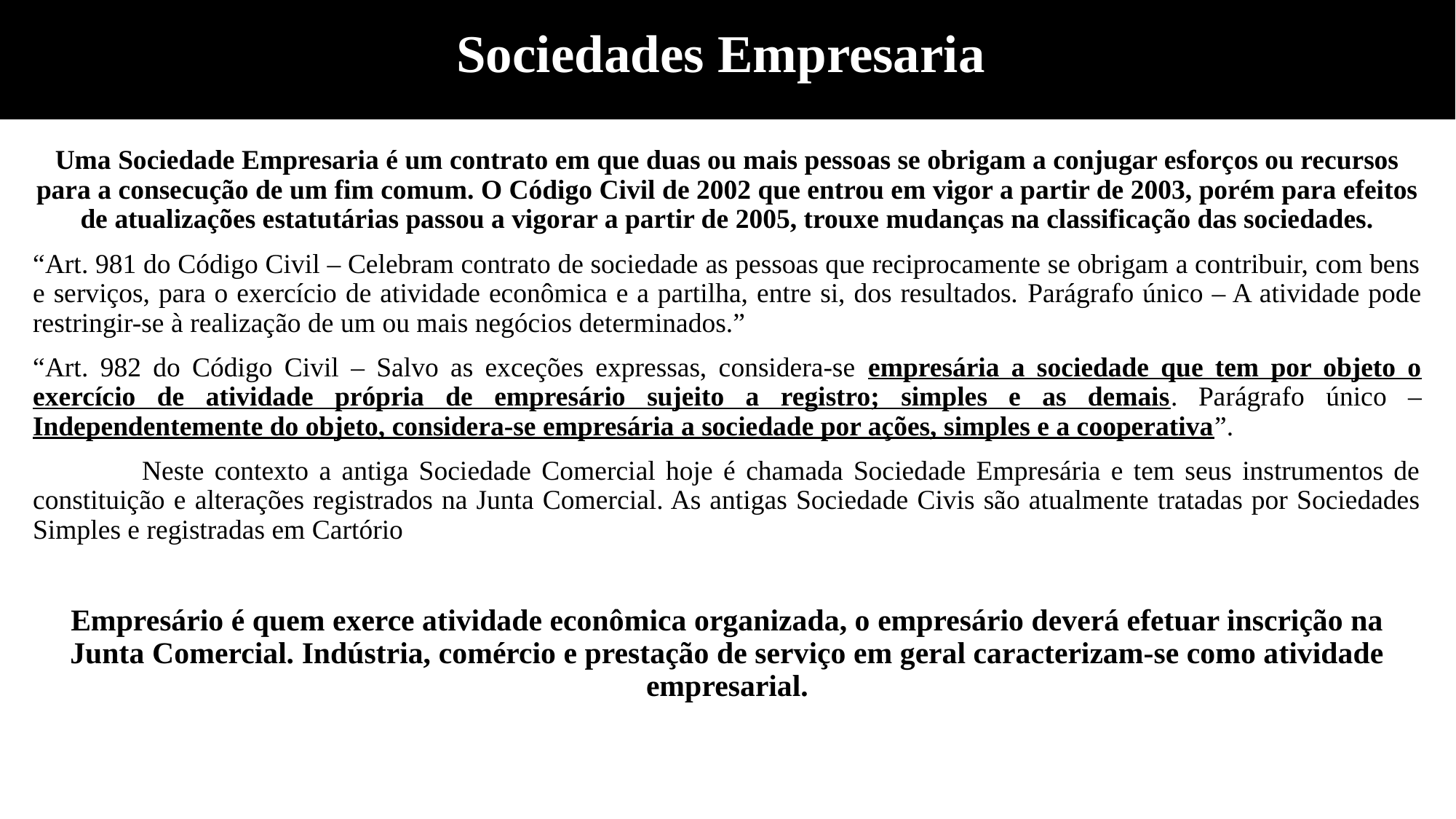

Sociedades Empresaria
Uma Sociedade Empresaria é um contrato em que duas ou mais pessoas se obrigam a conjugar esforços ou recursos para a consecução de um fim comum. O Código Civil de 2002 que entrou em vigor a partir de 2003, porém para efeitos de atualizações estatutárias passou a vigorar a partir de 2005, trouxe mudanças na classificação das sociedades.
“Art. 981 do Código Civil – Celebram contrato de sociedade as pessoas que reciprocamente se obrigam a contribuir, com bens e serviços, para o exercício de atividade econômica e a partilha, entre si, dos resultados. Parágrafo único – A atividade pode restringir-se à realização de um ou mais negócios determinados.”
“Art. 982 do Código Civil – Salvo as exceções expressas, considera-se empresária a sociedade que tem por objeto o exercício de atividade própria de empresário sujeito a registro; simples e as demais. Parágrafo único – Independentemente do objeto, considera-se empresária a sociedade por ações, simples e a cooperativa”.
	Neste contexto a antiga Sociedade Comercial hoje é chamada Sociedade Empresária e tem seus instrumentos de constituição e alterações registrados na Junta Comercial. As antigas Sociedade Civis são atualmente tratadas por Sociedades Simples e registradas em Cartório

Empresário é quem exerce atividade econômica organizada, o empresário deverá efetuar inscrição na Junta Comercial. Indústria, comércio e prestação de serviço em geral caracterizam-se como atividade empresarial.